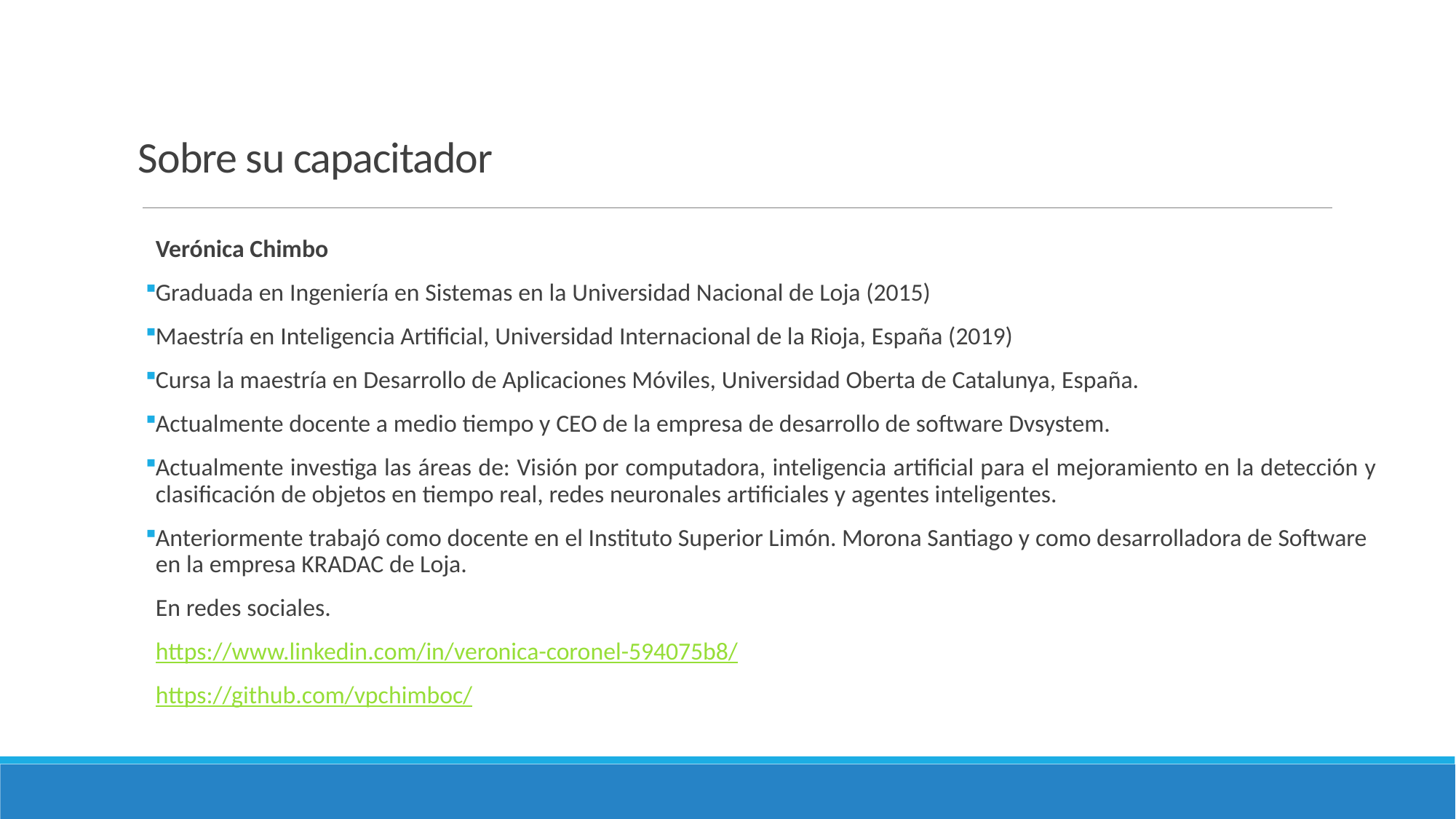

# Sobre su capacitador
Verónica Chimbo
Graduada en Ingeniería en Sistemas en la Universidad Nacional de Loja (2015)
Maestría en Inteligencia Artificial, Universidad Internacional de la Rioja, España (2019)
Cursa la maestría en Desarrollo de Aplicaciones Móviles, Universidad Oberta de Catalunya, España.
Actualmente docente a medio tiempo y CEO de la empresa de desarrollo de software Dvsystem.
Actualmente investiga las áreas de: Visión por computadora, inteligencia artificial para el mejoramiento en la detección y clasificación de objetos en tiempo real, redes neuronales artificiales y agentes inteligentes.
Anteriormente trabajó como docente en el Instituto Superior Limón. Morona Santiago y como desarrolladora de Software en la empresa KRADAC de Loja.
En redes sociales.
https://www.linkedin.com/in/veronica-coronel-594075b8/
https://github.com/vpchimboc/